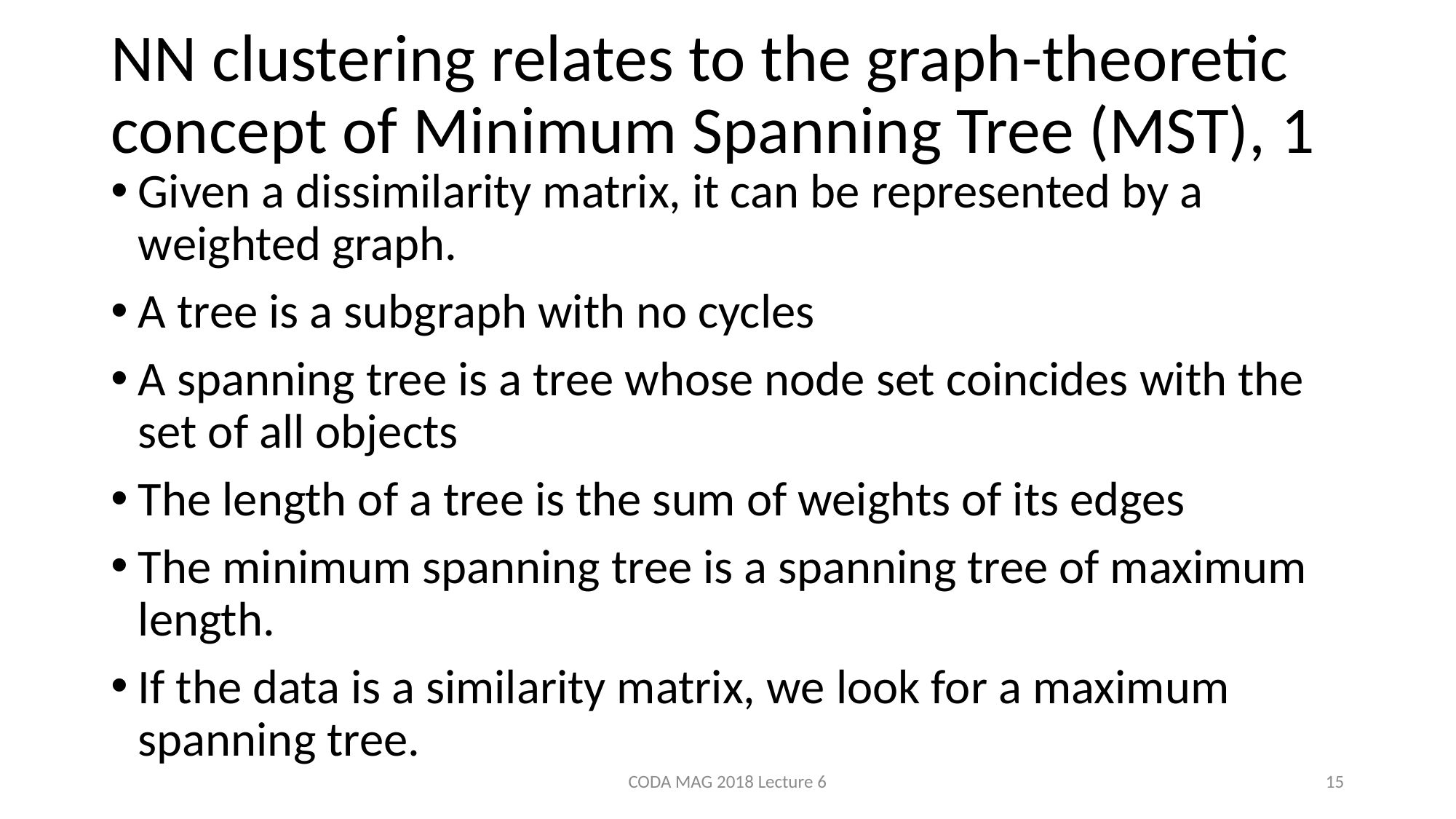

# NN clustering relates to the graph-theoretic concept of Minimum Spanning Tree (MST), 1
Given a dissimilarity matrix, it can be represented by a weighted graph.
A tree is a subgraph with no cycles
A spanning tree is a tree whose node set coincides with the set of all objects
The length of a tree is the sum of weights of its edges
The minimum spanning tree is a spanning tree of maximum length.
If the data is a similarity matrix, we look for a maximum spanning tree.

CODA MAG 2018 Lecture 6
15